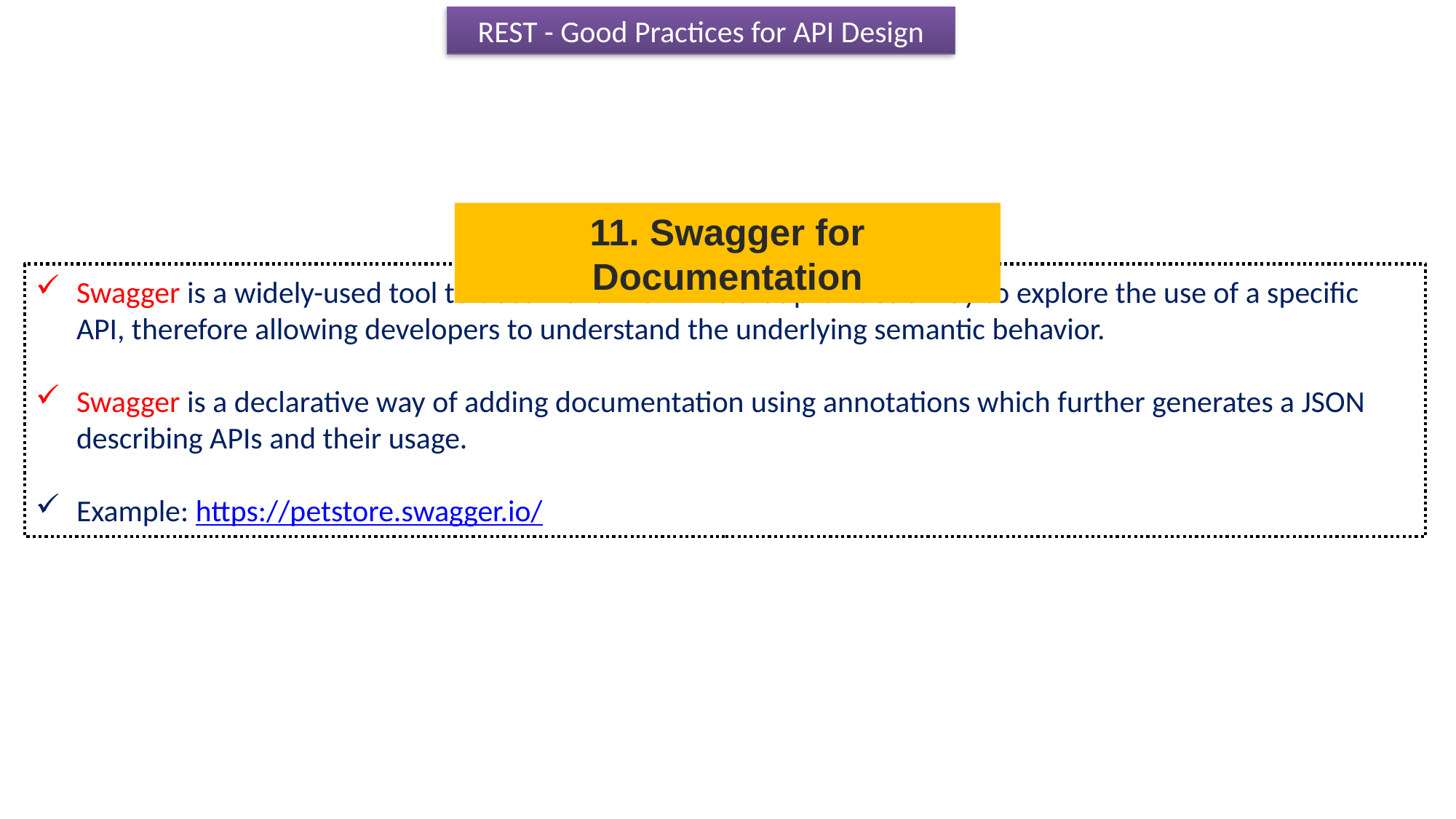

REST - Good Practices for API Design

11. Swagger for Documentation
Swagger is a widely-used tool to document REST APIs that provides a way to explore the use of a specific API, therefore allowing developers to understand the underlying semantic behavior.

Swagger is a declarative way of adding documentation using annotations which further generates a JSON describing APIs and their usage.

Example: https://petstore.swagger.io/